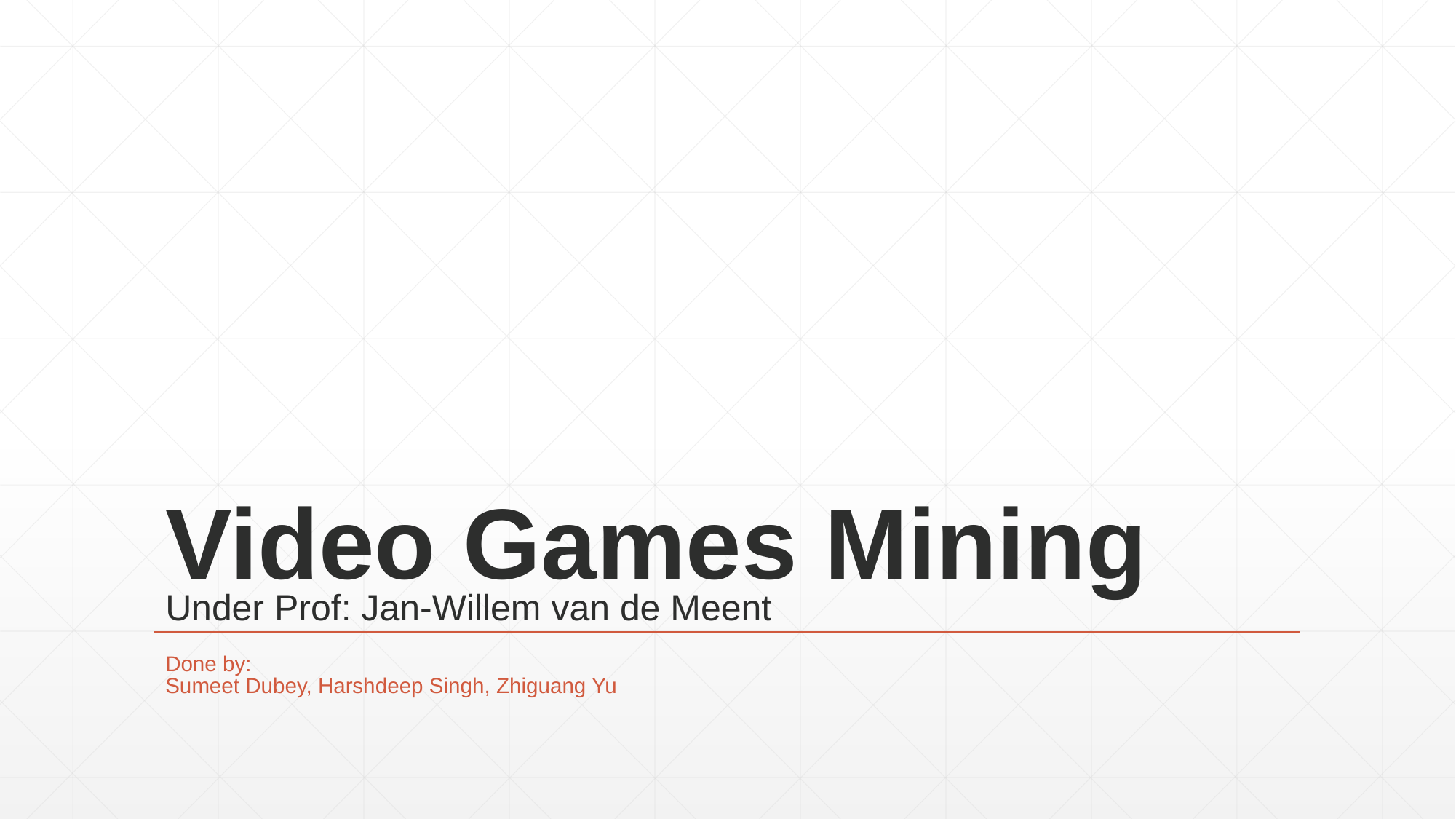

# Video Games Mining Under Prof: Jan-Willem van de Meent
Done by:
Sumeet Dubey, Harshdeep Singh, Zhiguang Yu